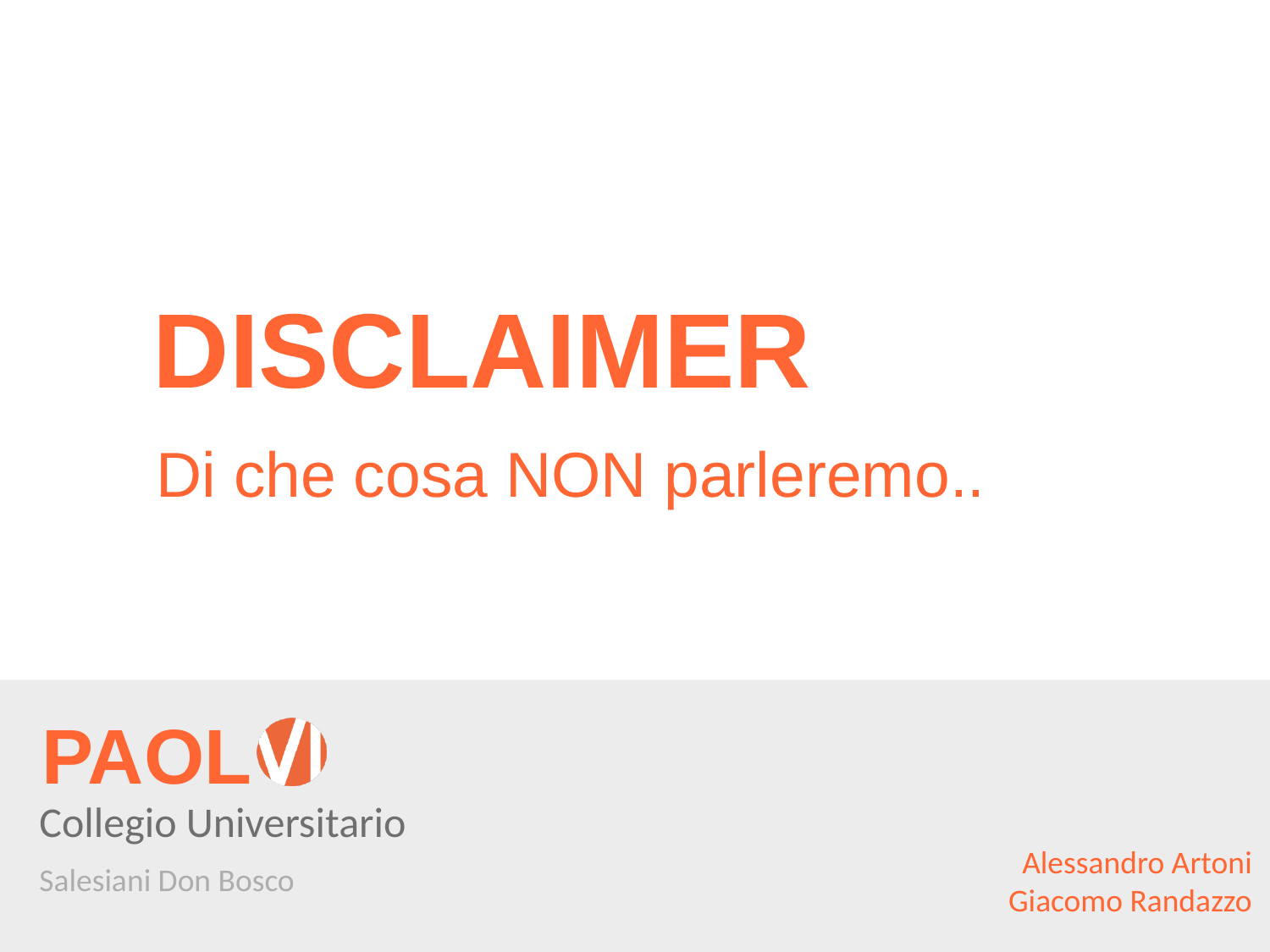

# DISCLAIMER
Di che cosa NON parleremo..